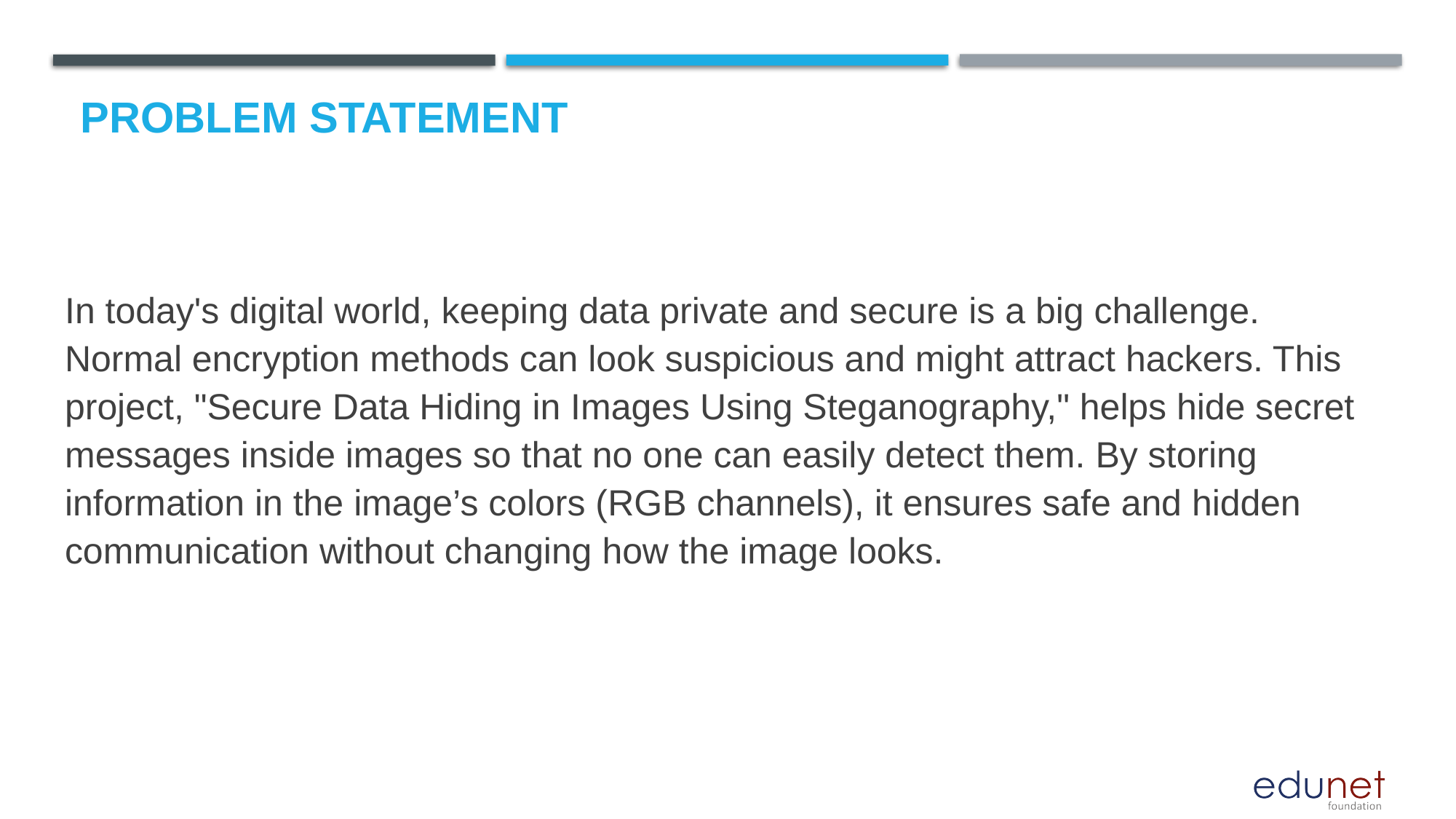

# Problem Statement
In today's digital world, keeping data private and secure is a big challenge. Normal encryption methods can look suspicious and might attract hackers. This project, "Secure Data Hiding in Images Using Steganography," helps hide secret messages inside images so that no one can easily detect them. By storing information in the image’s colors (RGB channels), it ensures safe and hidden communication without changing how the image looks.